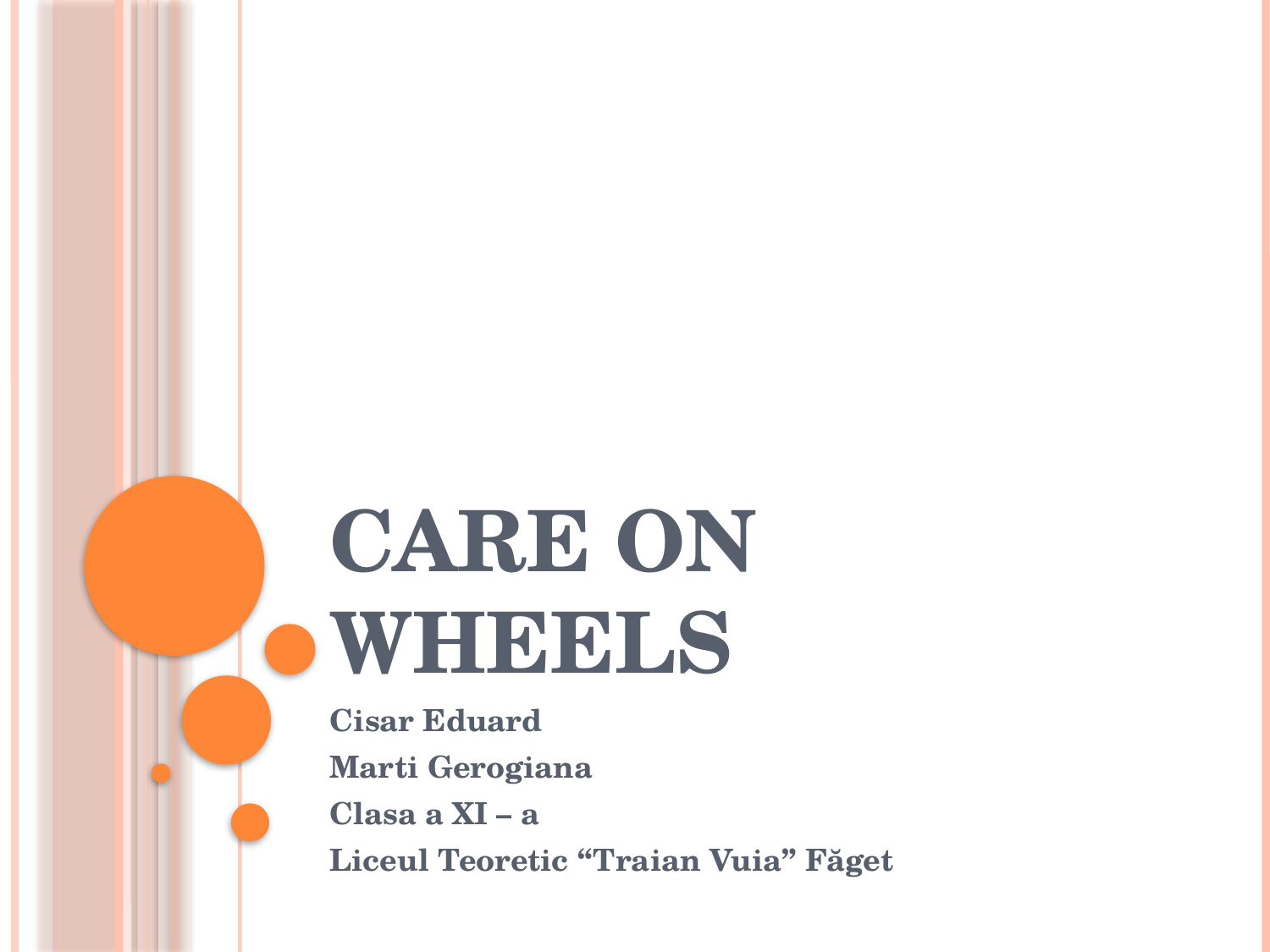

# Care on wheels
Cisar Eduard
Marti Gerogiana
Clasa a XI – a
Liceul Teoretic “Traian Vuia” Făget